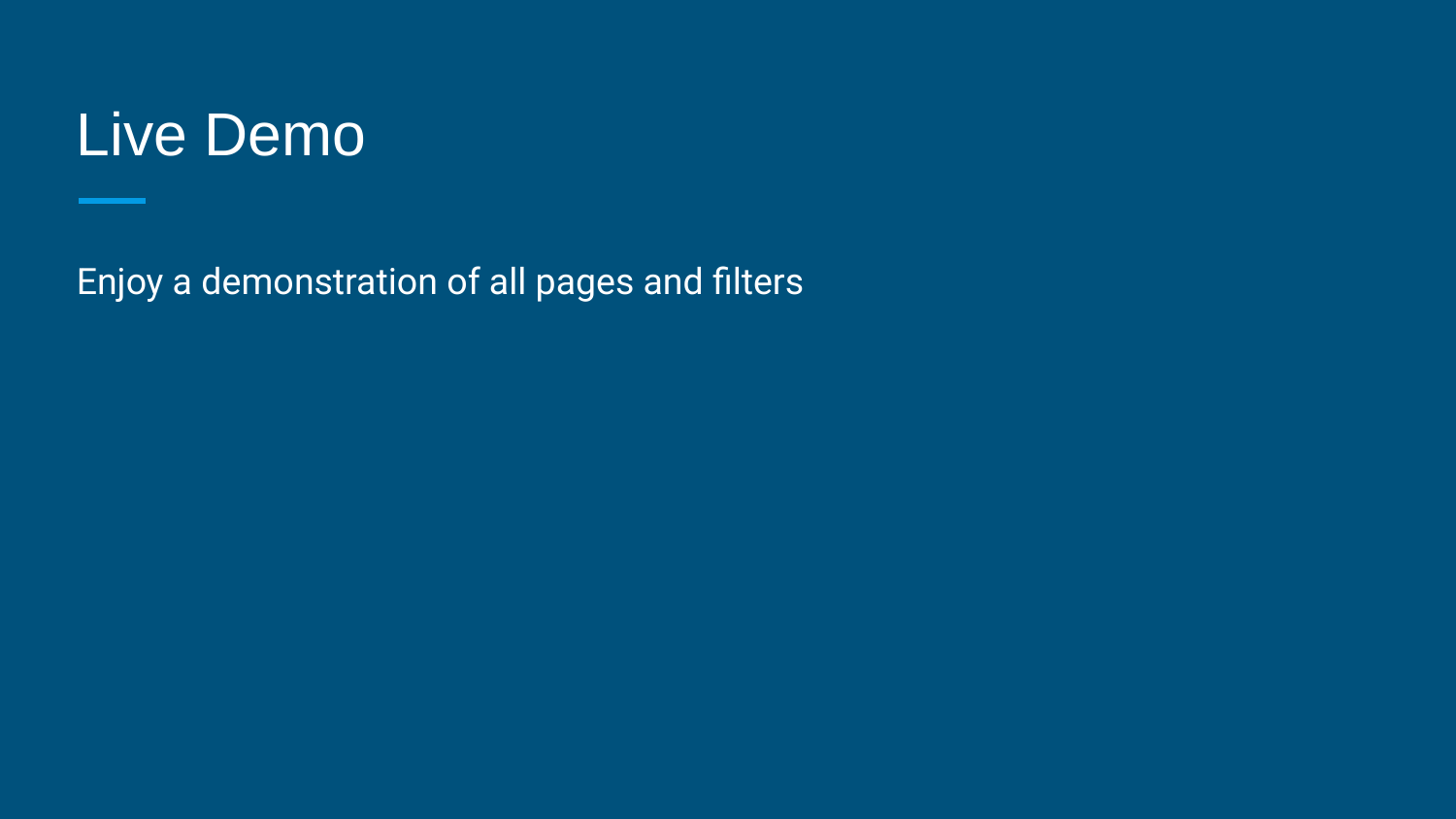

# Live Demo
Enjoy a demonstration of all pages and filters